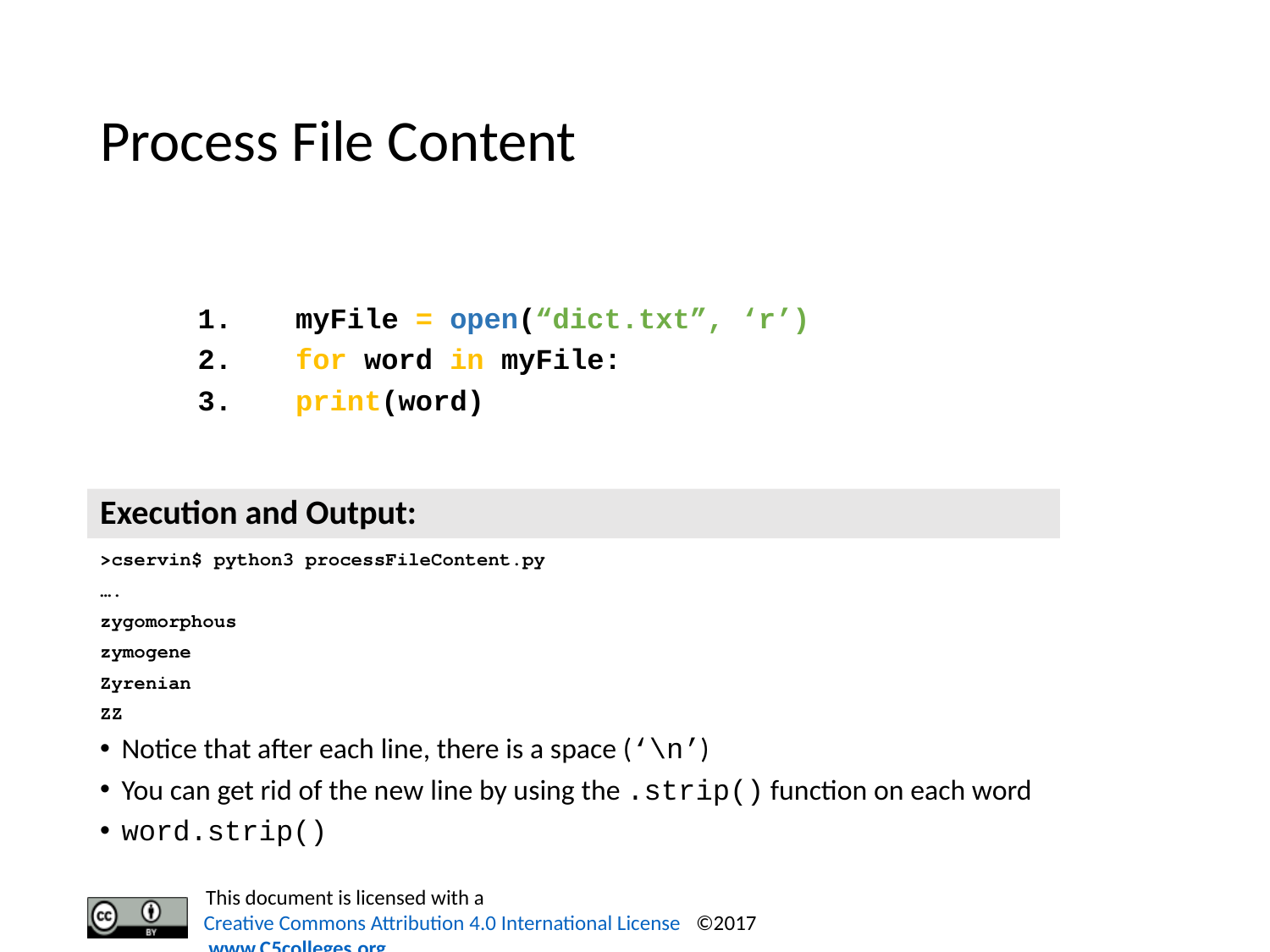

# Process File Content

	1.	myFile = open(“dict.txt”, ‘r’)
	2.	for word in myFile:
	3.		print(word)

>cservin$ python3 processFileContent.py
….
zygomorphous
zymogene
Zyrenian
ZZ
Notice that after each line, there is a space (‘\n’)
You can get rid of the new line by using the .strip() function on each word
word.strip()
Execution and Output: